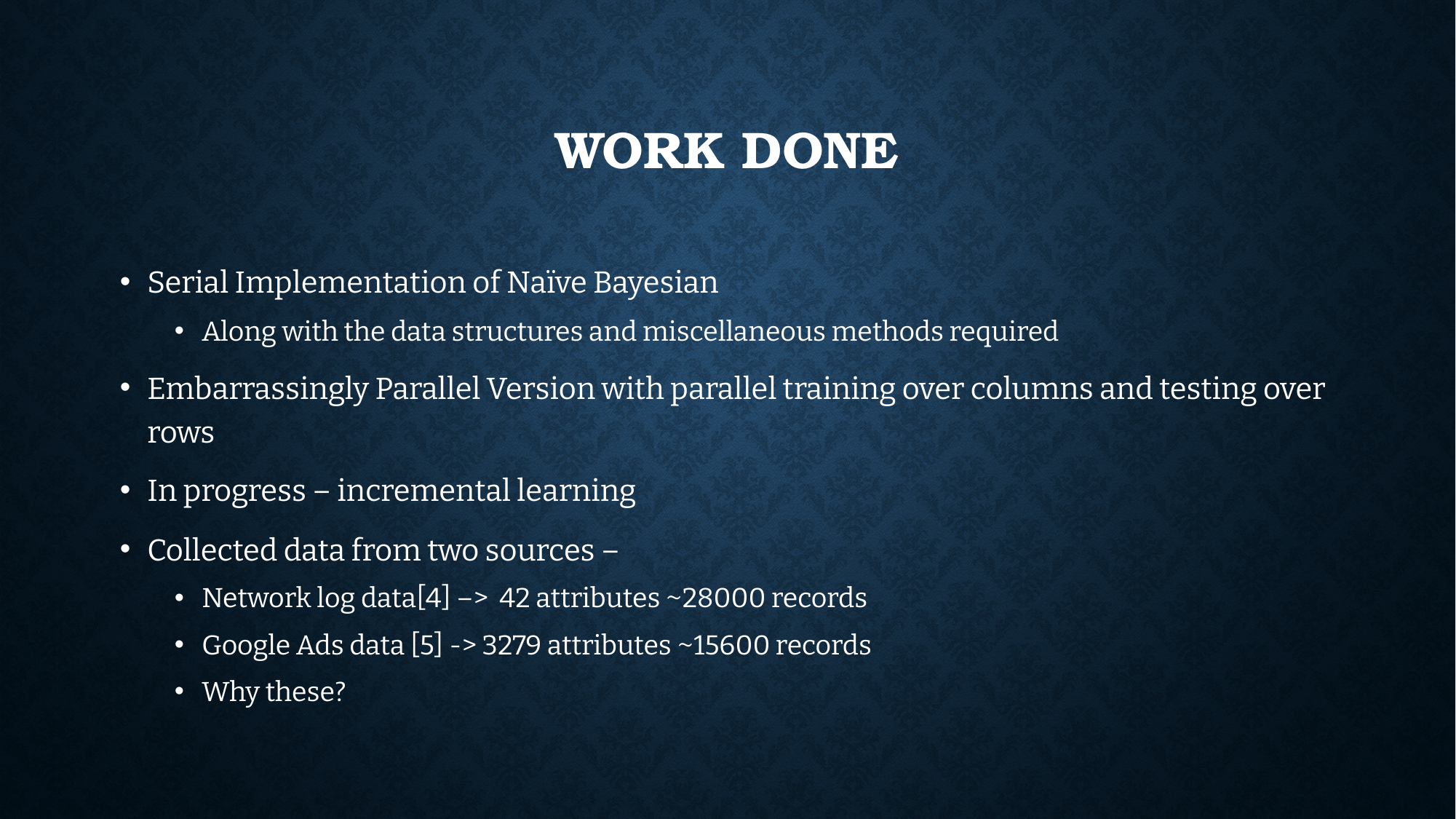

# Work Done
Serial Implementation of Naïve Bayesian
Along with the data structures and miscellaneous methods required
Embarrassingly Parallel Version with parallel training over columns and testing over rows
In progress – incremental learning
Collected data from two sources –
Network log data[4] –>  42 attributes ~28000 records
Google Ads data [5] -> 3279 attributes ~15600 records
Why these?